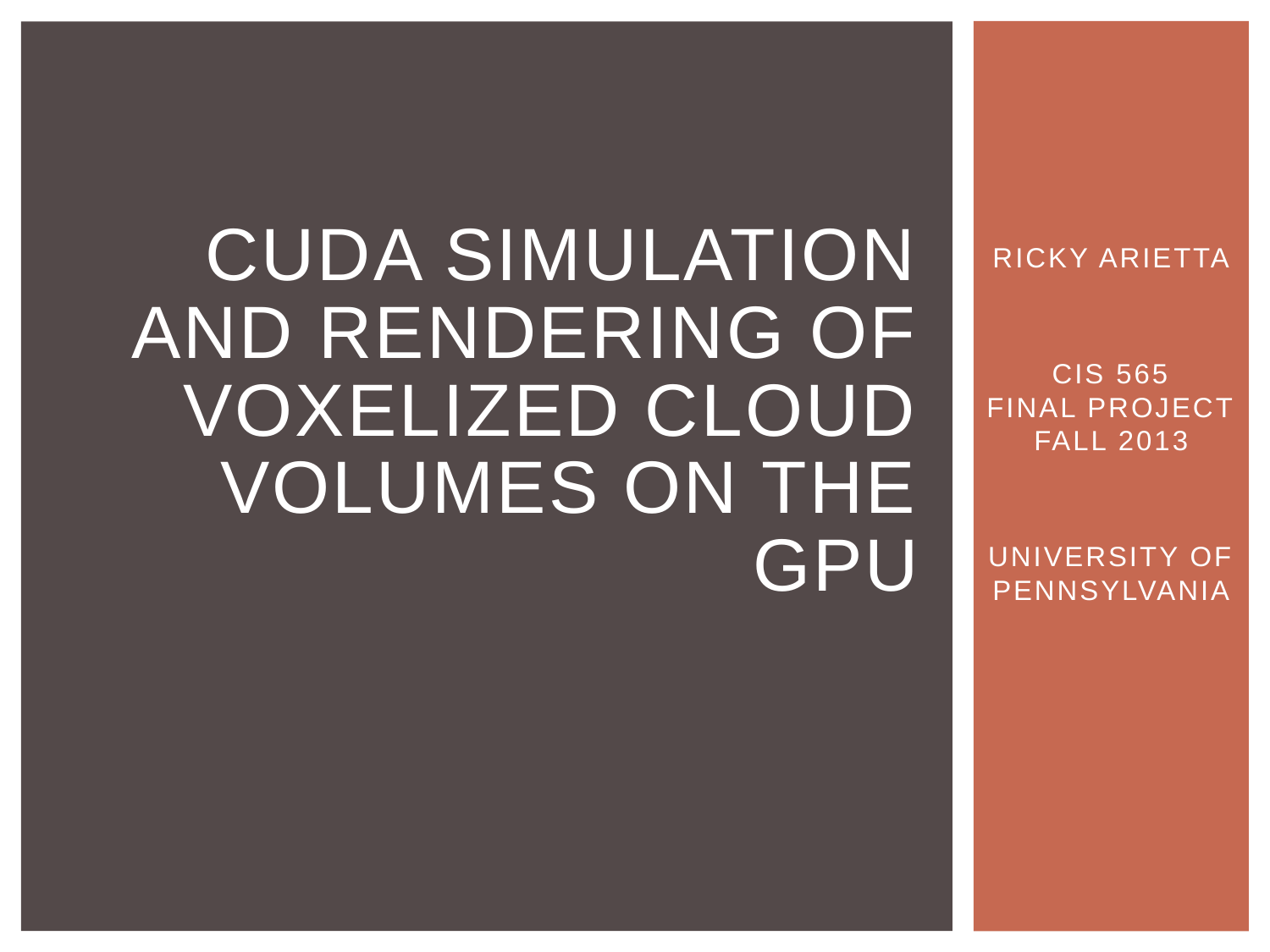

RICKY ARIETTA

CIS 565
FINAL PROJECT
FALL 2013

UNIVERSITY OF PENNSYLVANIA
# CUDA Simulation and Rendering of Voxelized Cloud Volumes on the GPU